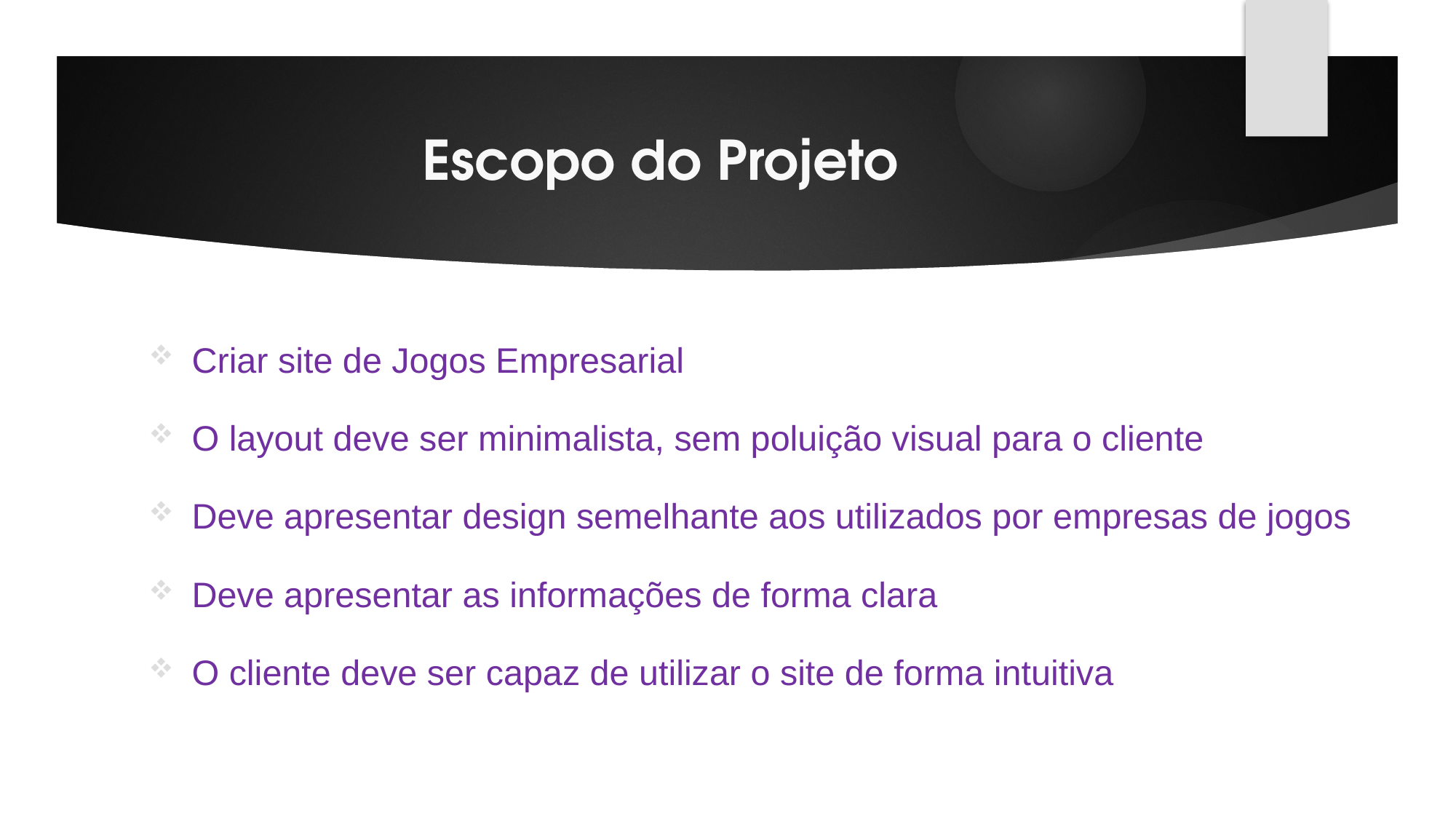

# Escopo do Projeto
Criar site de Jogos Empresarial
O layout deve ser minimalista, sem poluição visual para o cliente
Deve apresentar design semelhante aos utilizados por empresas de jogos
Deve apresentar as informações de forma clara
O cliente deve ser capaz de utilizar o site de forma intuitiva